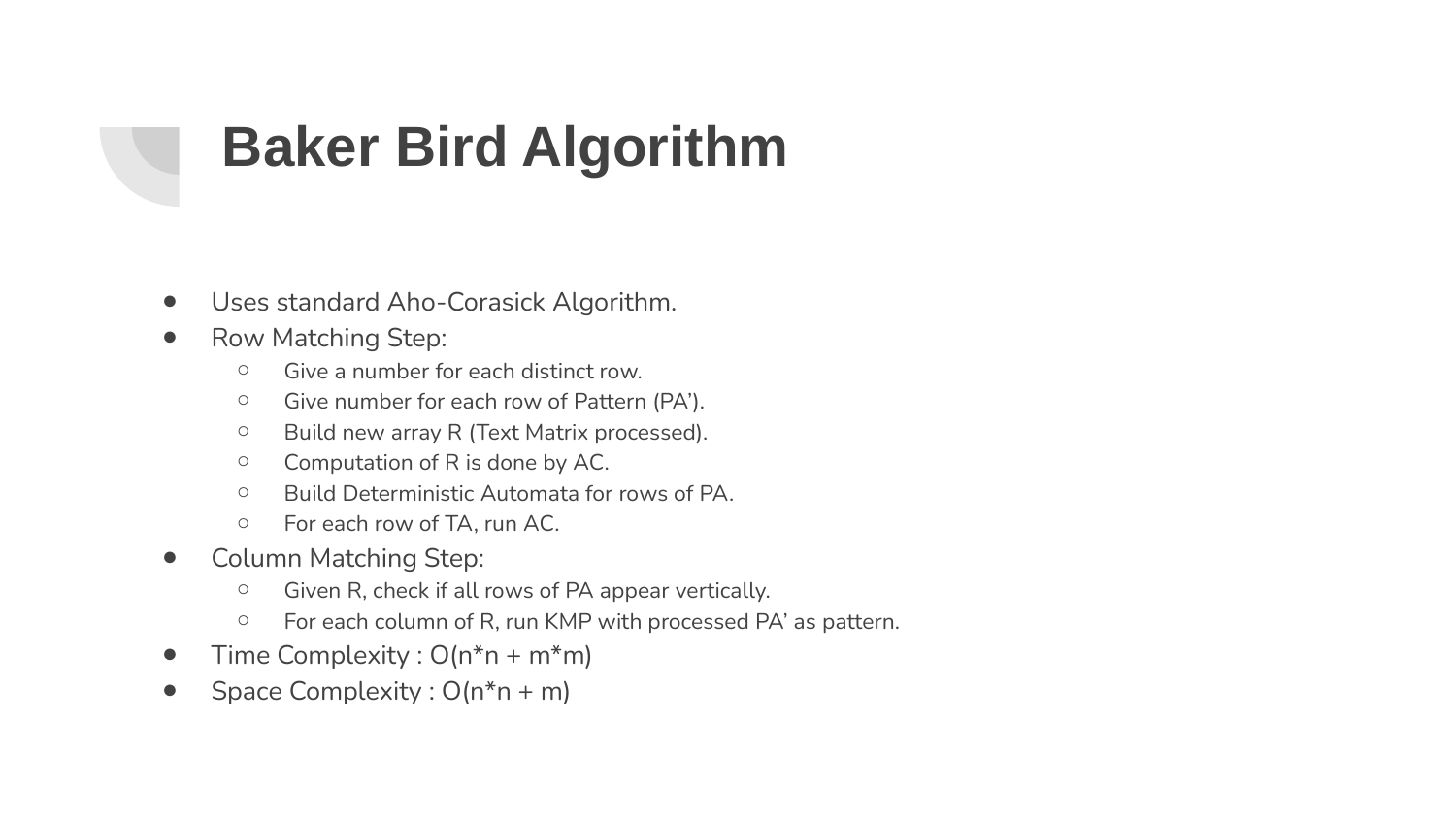

# Baker Bird Algorithm
Uses standard Aho-Corasick Algorithm.
Row Matching Step:
Give a number for each distinct row.
Give number for each row of Pattern (PA’).
Build new array R (Text Matrix processed).
Computation of R is done by AC.
Build Deterministic Automata for rows of PA.
For each row of TA, run AC.
Column Matching Step:
Given R, check if all rows of PA appear vertically.
For each column of R, run KMP with processed PA’ as pattern.
Time Complexity : O(n*n + m*m)
Space Complexity : O(n*n + m)